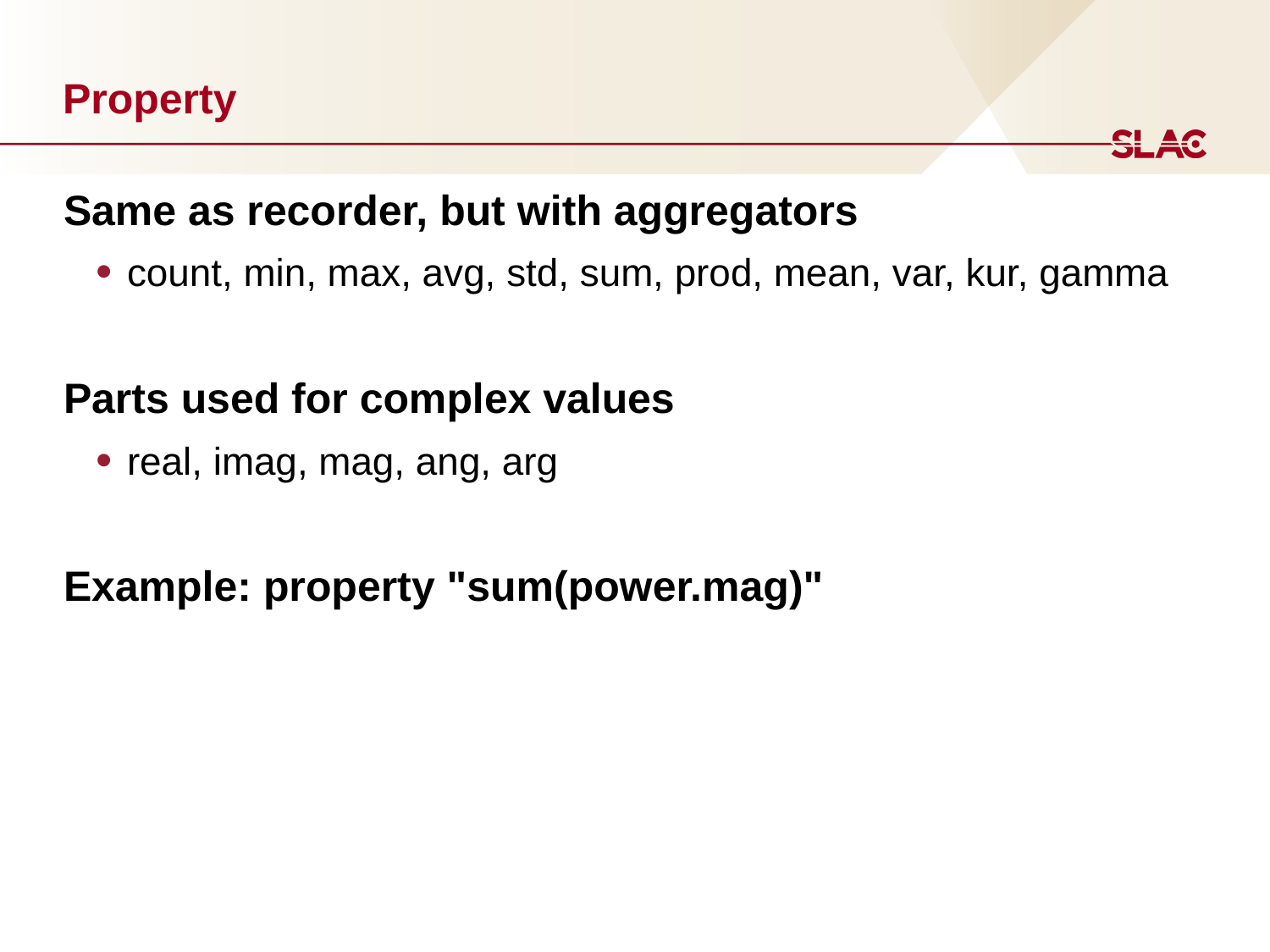

# Property
Same as recorder, but with aggregators
count, min, max, avg, std, sum, prod, mean, var, kur, gamma

Parts used for complex values
real, imag, mag, ang, arg

Example: property "sum(power.mag)"